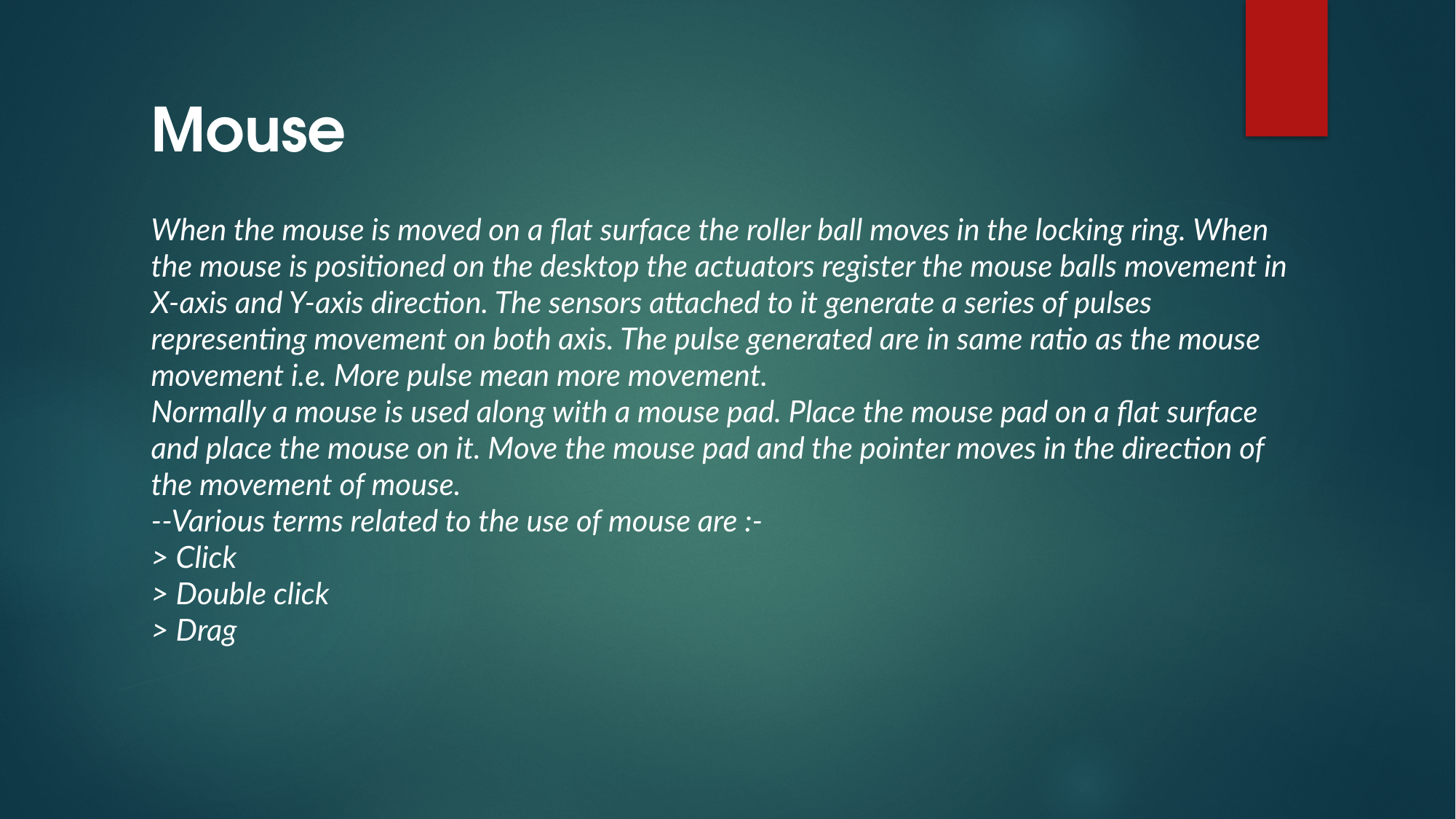

Mouse
When the mouse is moved on a flat surface the roller ball moves in the locking ring. When the mouse is positioned on the desktop the actuators register the mouse balls movement in X-axis and Y-axis direction. The sensors attached to it generate a series of pulses representing movement on both axis. The pulse generated are in same ratio as the mouse movement i.e. More pulse mean more movement.
Normally a mouse is used along with a mouse pad. Place the mouse pad on a flat surface and place the mouse on it. Move the mouse pad and the pointer moves in the direction of the movement of mouse.
--Various terms related to the use of mouse are :-
> Click
> Double click
> Drag